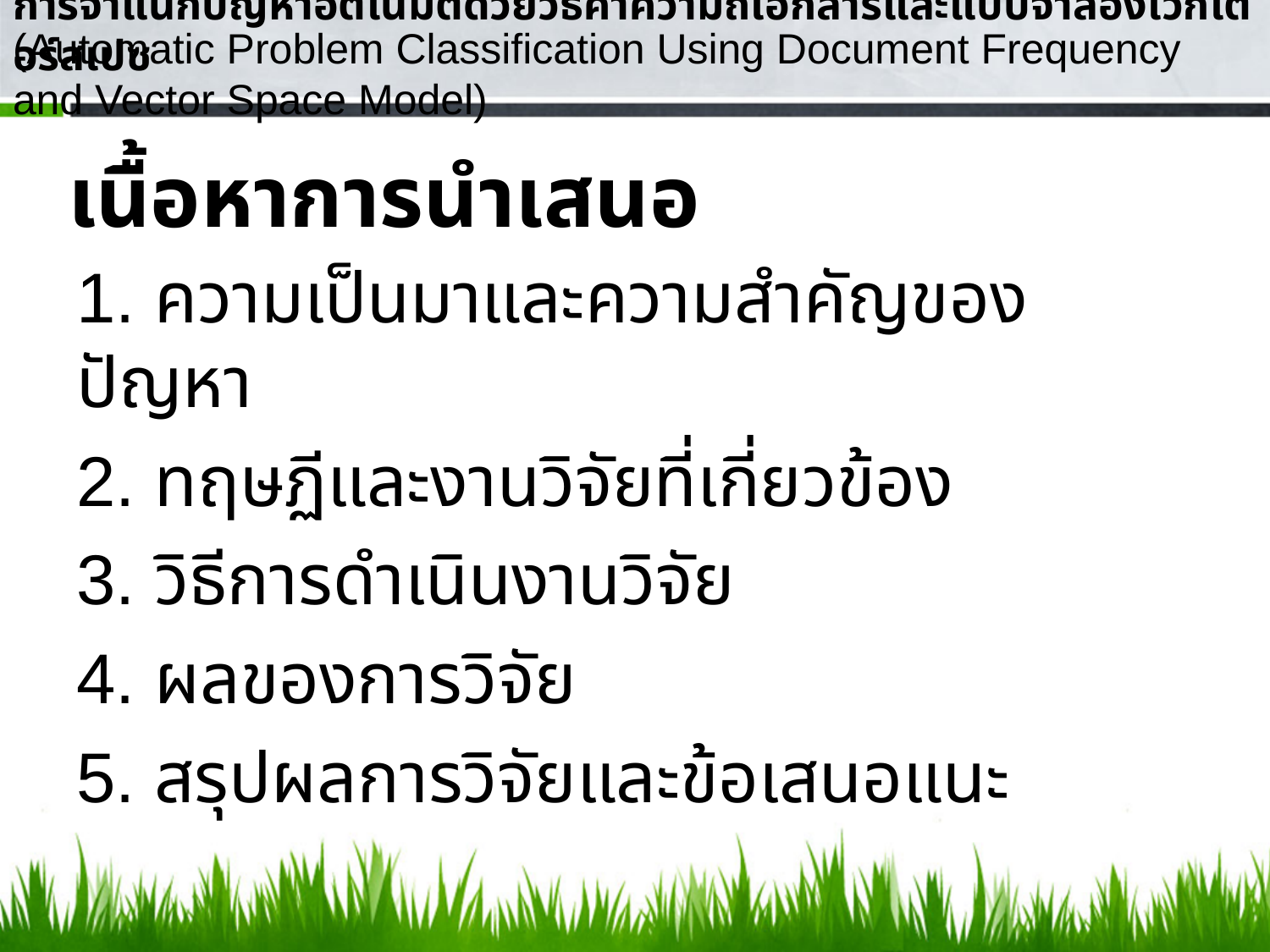

# การจำแนกปัญหาอัตโนมัติด้วยวิธีค่าความถี่เอกสารและแบบจำลองเวกเตอร์สเปซ
(Automatic Problem Classification Using Document Frequency and Vector Space Model)
เนื้อหาการนำเสนอ
1. ความเป็นมาและความสำคัญของปัญหา
2. ทฤษฏีและงานวิจัยที่เกี่ยวข้อง
3. วิธีการดำเนินงานวิจัย
4. ผลของการวิจัย
5. สรุปผลการวิจัยและข้อเสนอแนะ